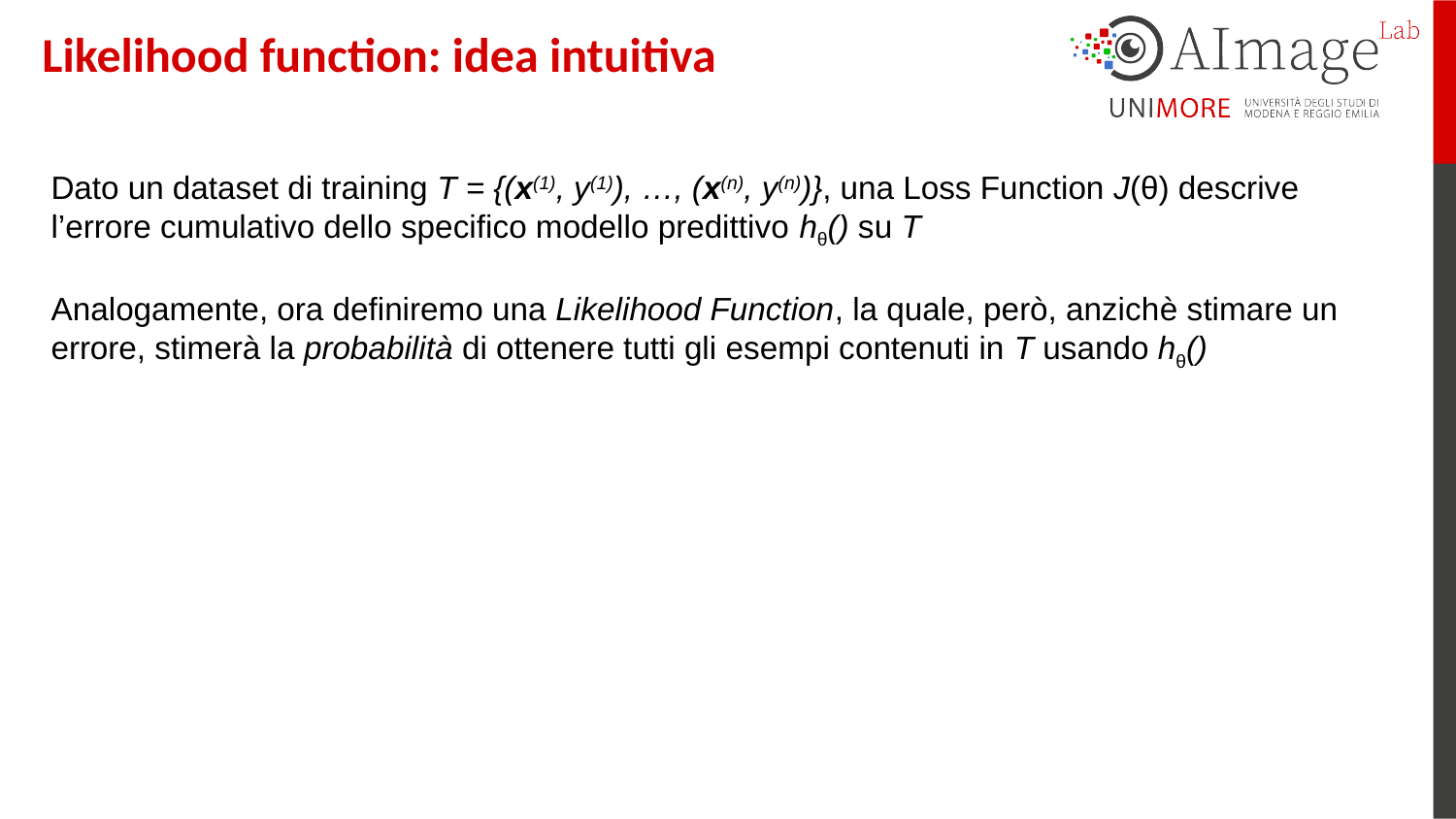

Likelihood function: idea intuitiva
Dato un dataset di training T = {(x(1), y(1)), …, (x(n), y(n))}, una Loss Function J(θ) descrive l’errore cumulativo dello specifico modello predittivo hθ() su T

Analogamente, ora definiremo una Likelihood Function, la quale, però, anzichè stimare un errore, stimerà la probabilità di ottenere tutti gli esempi contenuti in T usando hθ()